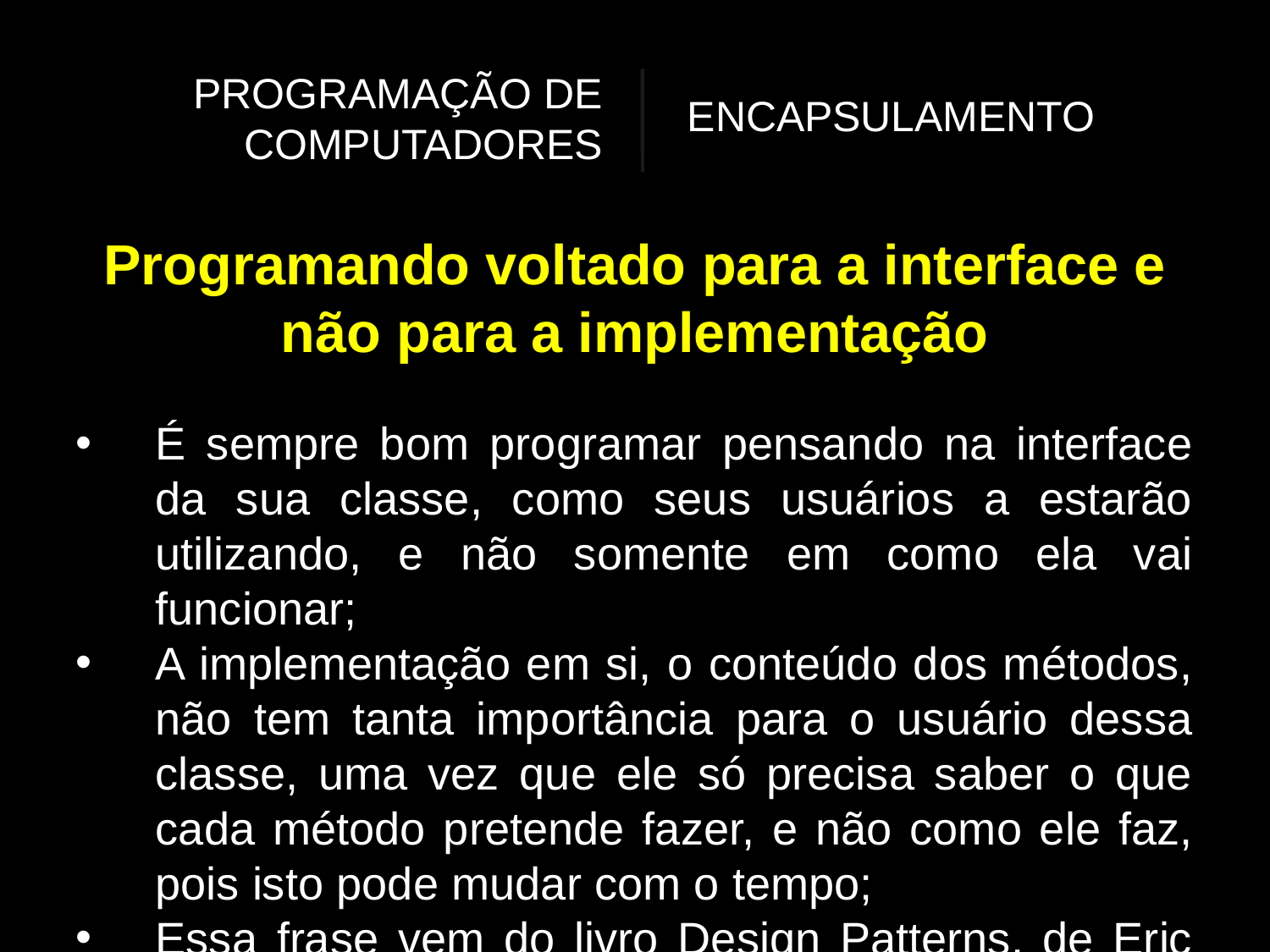

PROGRAMAÇÃO DE COMPUTADORES
ENCAPSULAMENTO
Programando voltado para a interface e não para a implementação

É sempre bom programar pensando na interface da sua classe, como seus usuários a estarão utilizando, e não somente em como ela vai funcionar;
A implementação em si, o conteúdo dos métodos, não tem tanta importância para o usuário dessa classe, uma vez que ele só precisa saber o que cada método pretende fazer, e não como ele faz, pois isto pode mudar com o tempo;
Essa frase vem do livro Design Patterns, de Eric Gamma et al. Um livro cultuado no meio da orientação a objetos.